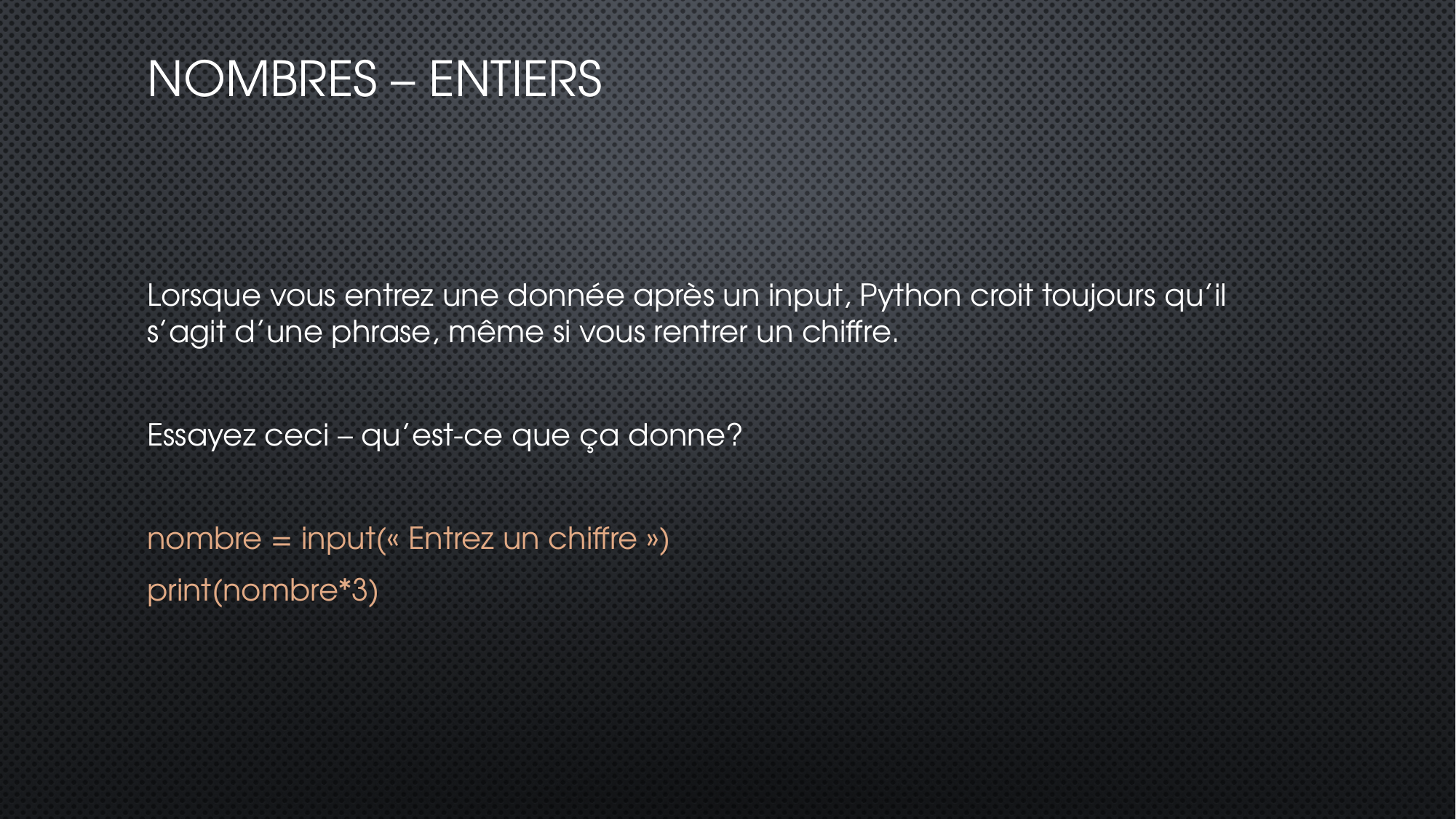

# Nombres – Entiers
Lorsque vous entrez une donnée après un input, Python croit toujours qu’il s’agit d’une phrase, même si vous rentrer un chiffre.

Essayez ceci – qu’est-ce que ça donne?

nombre = input(« Entrez un chiffre »)
print(nombre*3)